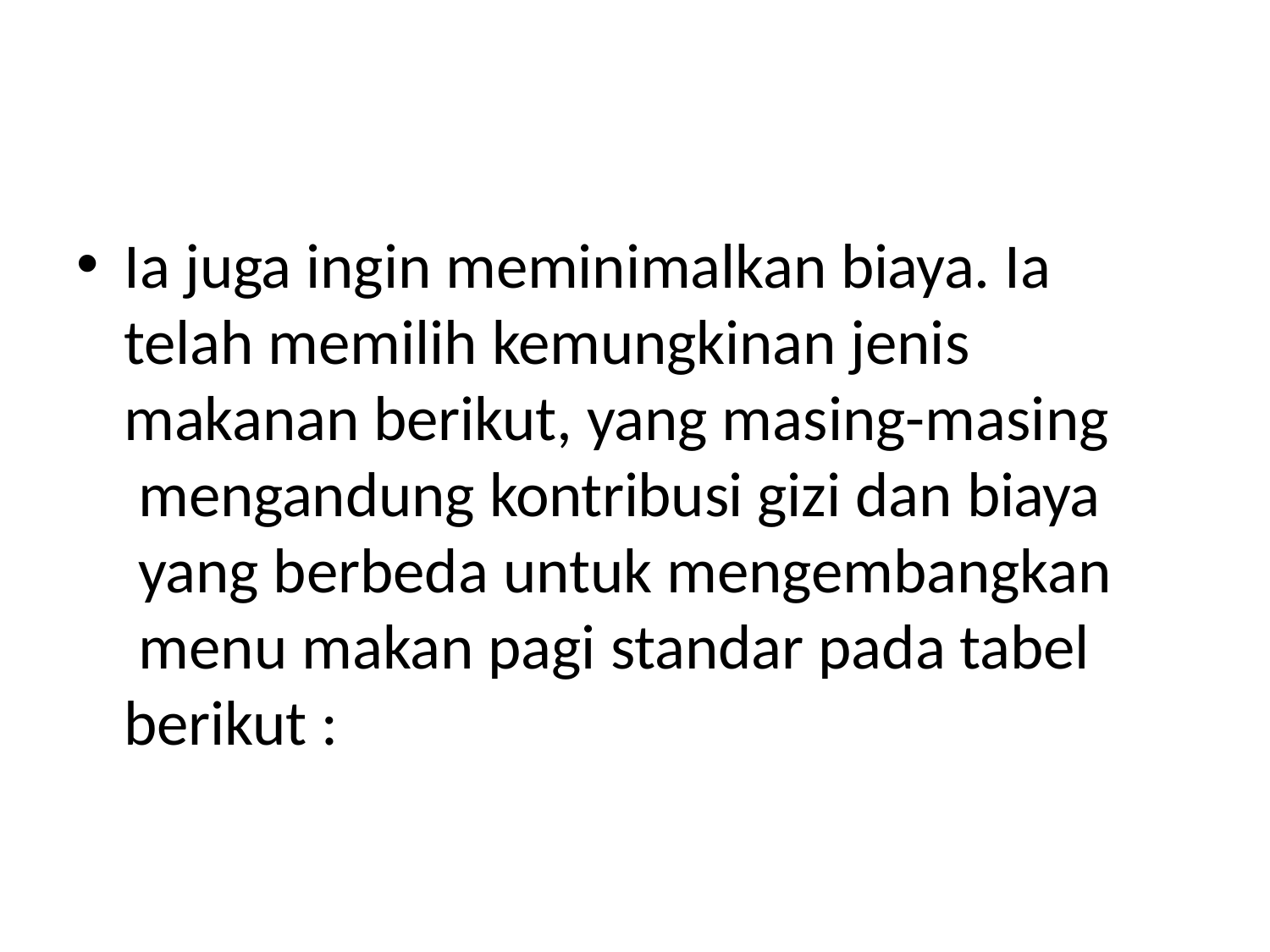

Ia juga ingin meminimalkan biaya. Ia  telah memilih kemungkinan jenis  makanan berikut, yang masing-masing  mengandung kontribusi gizi dan biaya  yang berbeda untuk mengembangkan  menu makan pagi standar pada tabel  berikut :